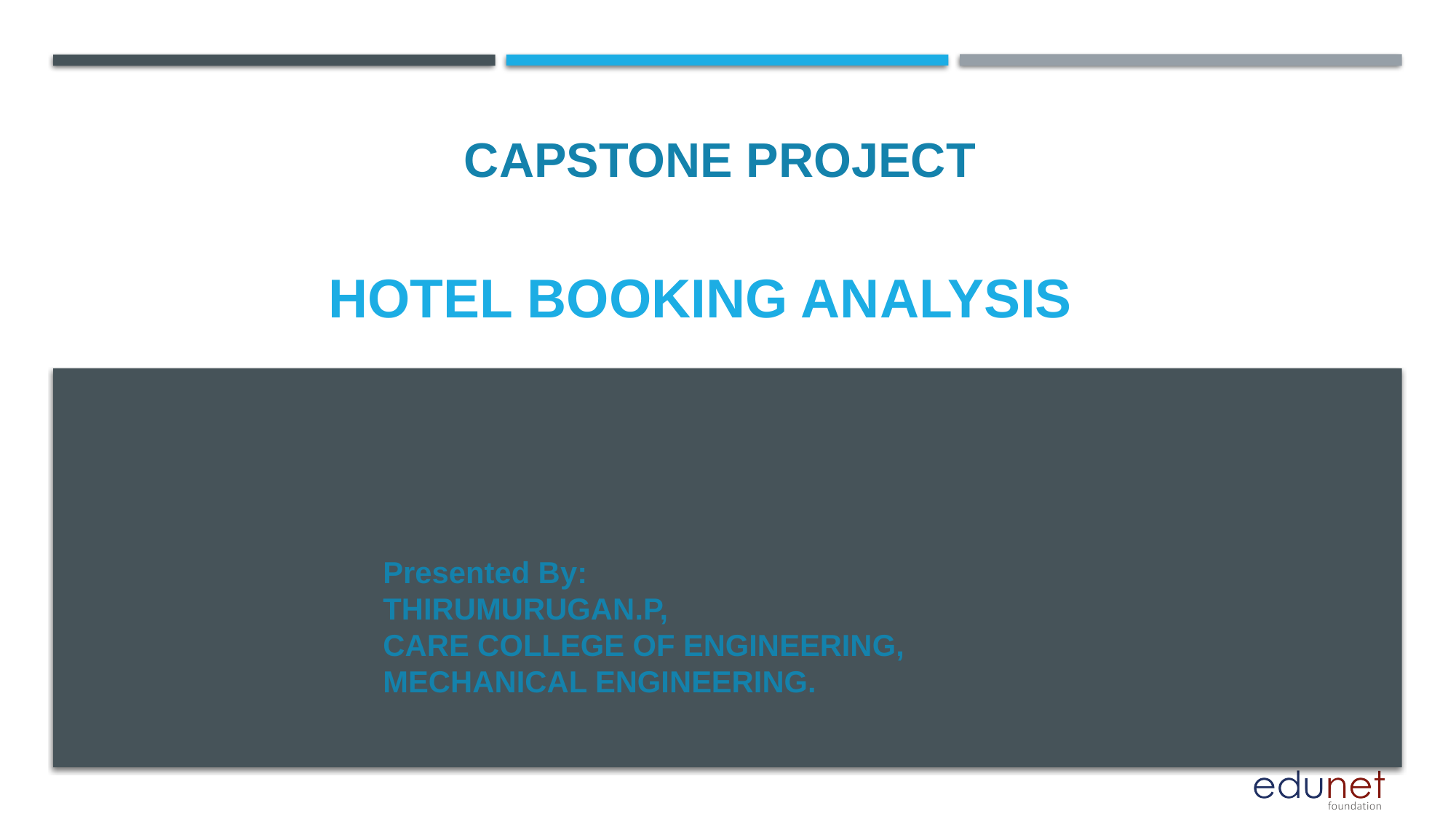

CAPSTONE PROJECT
# Hotel Booking Analysis
Presented By:
THIRUMURUGAN.P,
CARE COLLEGE OF ENGINEERING,
MECHANICAL ENGINEERING.